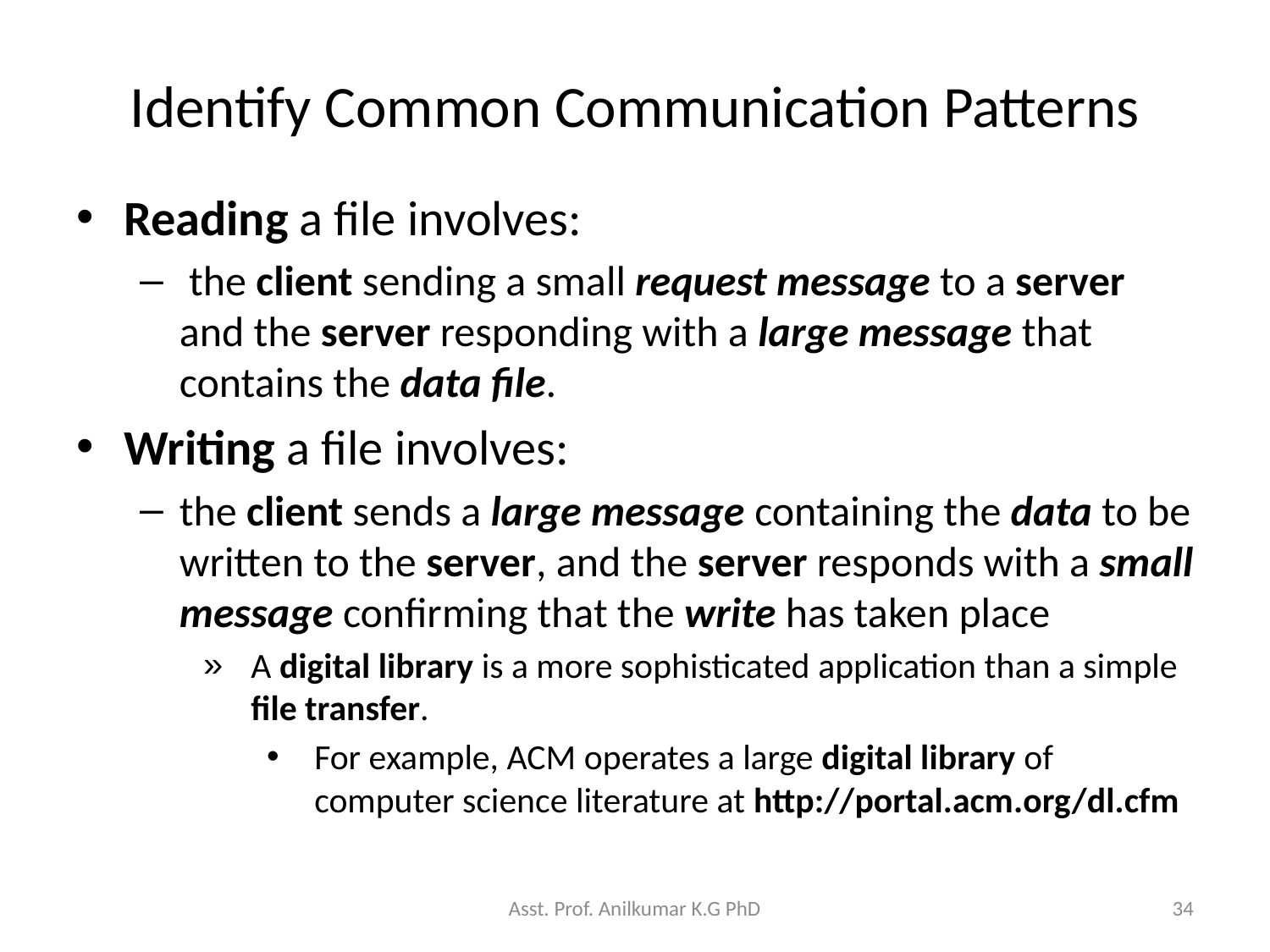

# Identify Common Communication Patterns
Reading a file involves:
 the client sending a small request message to a server and the server responding with a large message that contains the data file.
Writing a file involves:
the client sends a large message containing the data to be written to the server, and the server responds with a small message confirming that the write has taken place
A digital library is a more sophisticated application than a simple file transfer.
For example, ACM operates a large digital library of computer science literature at http://portal.acm.org/dl.cfm

Asst. Prof. Anilkumar K.G PhD
34